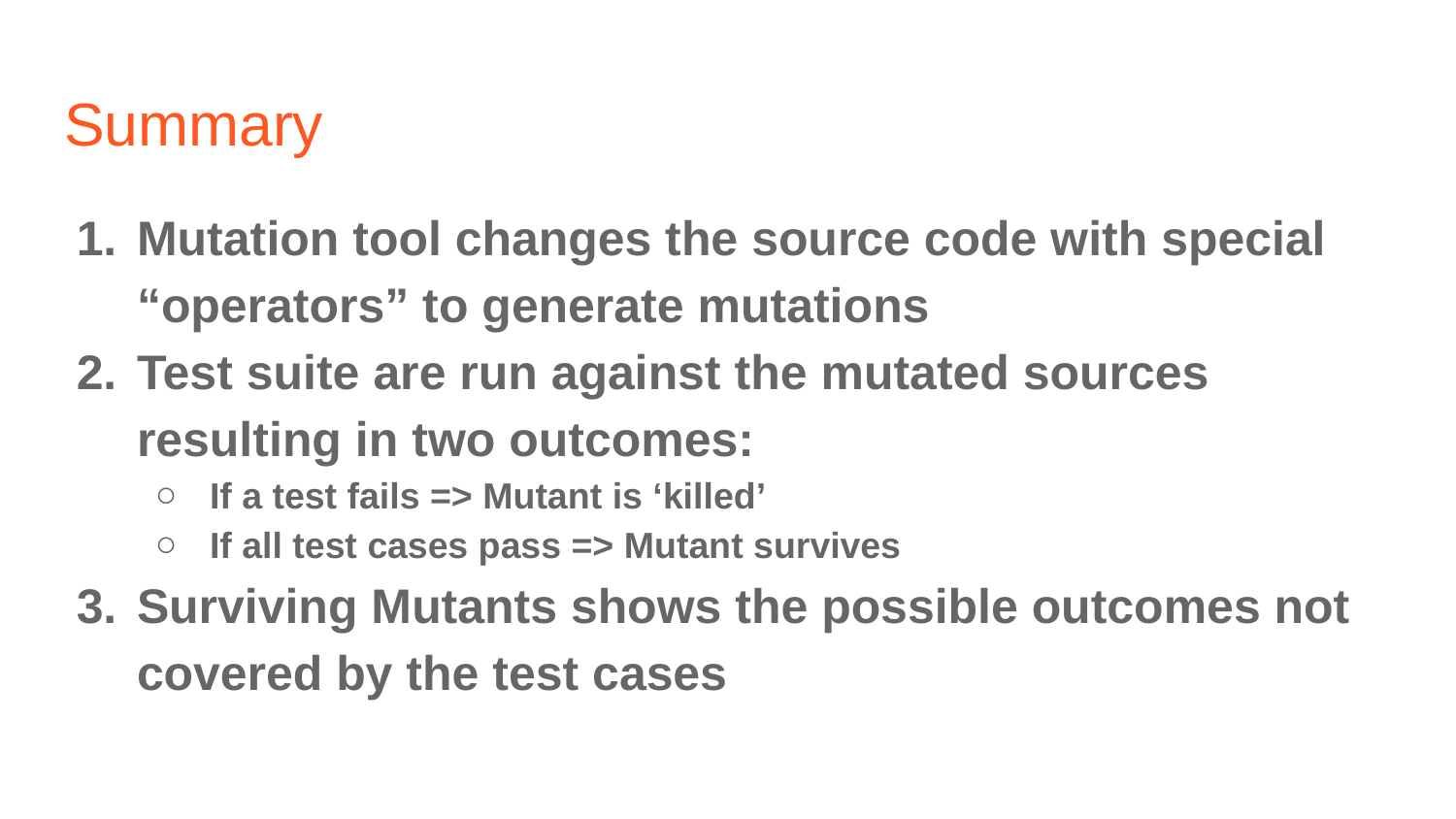

# Summary
Mutation tool changes the source code with special “operators” to generate mutations
Test suite are run against the mutated sources resulting in two outcomes:
If a test fails => Mutant is ‘killed’
If all test cases pass => Mutant survives
Surviving Mutants shows the possible outcomes not covered by the test cases